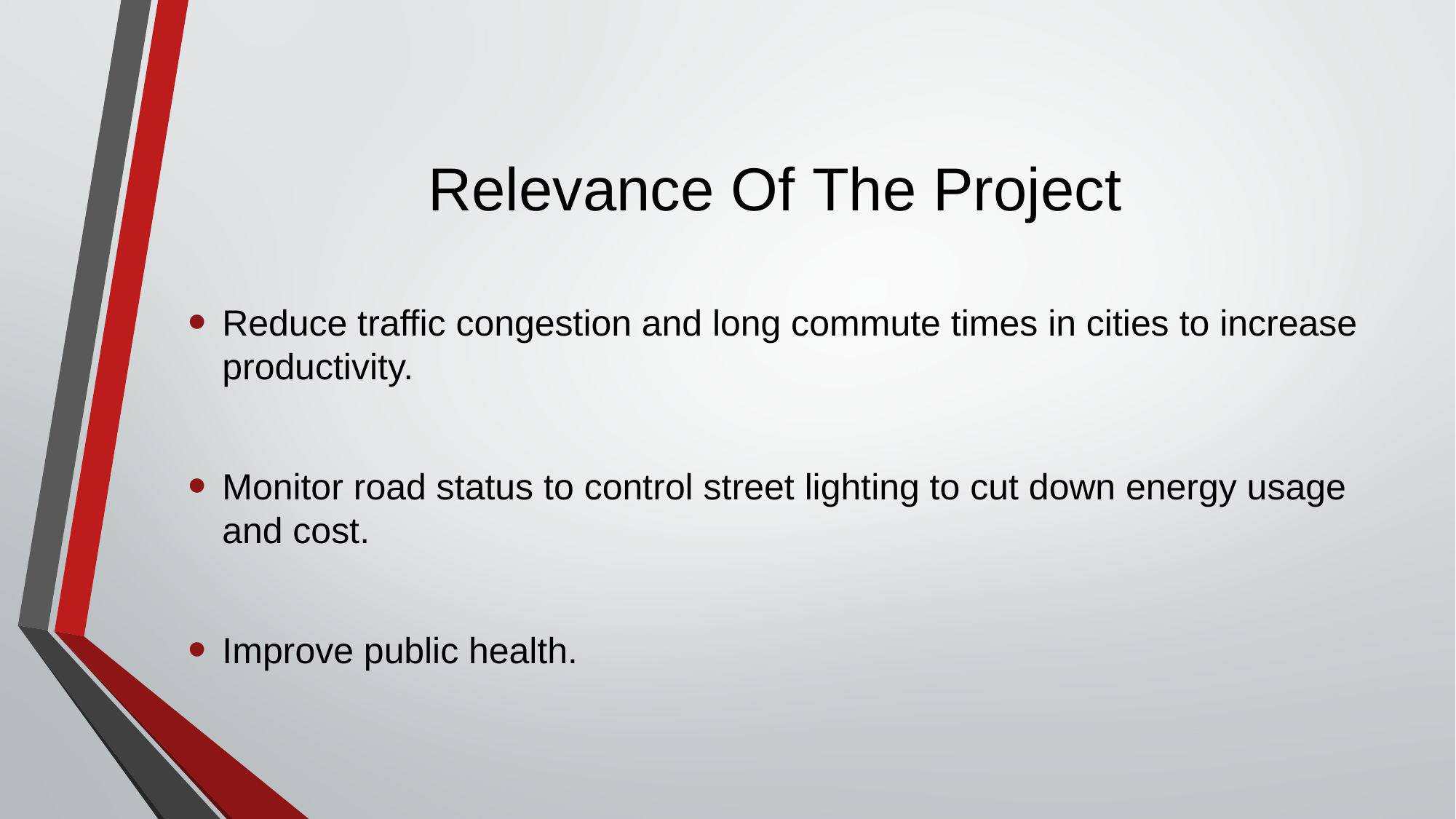

# Relevance Of The Project
Reduce traffic congestion and long commute times in cities to increase productivity.

Monitor road status to control street lighting to cut down energy usage and cost.

Improve public health.